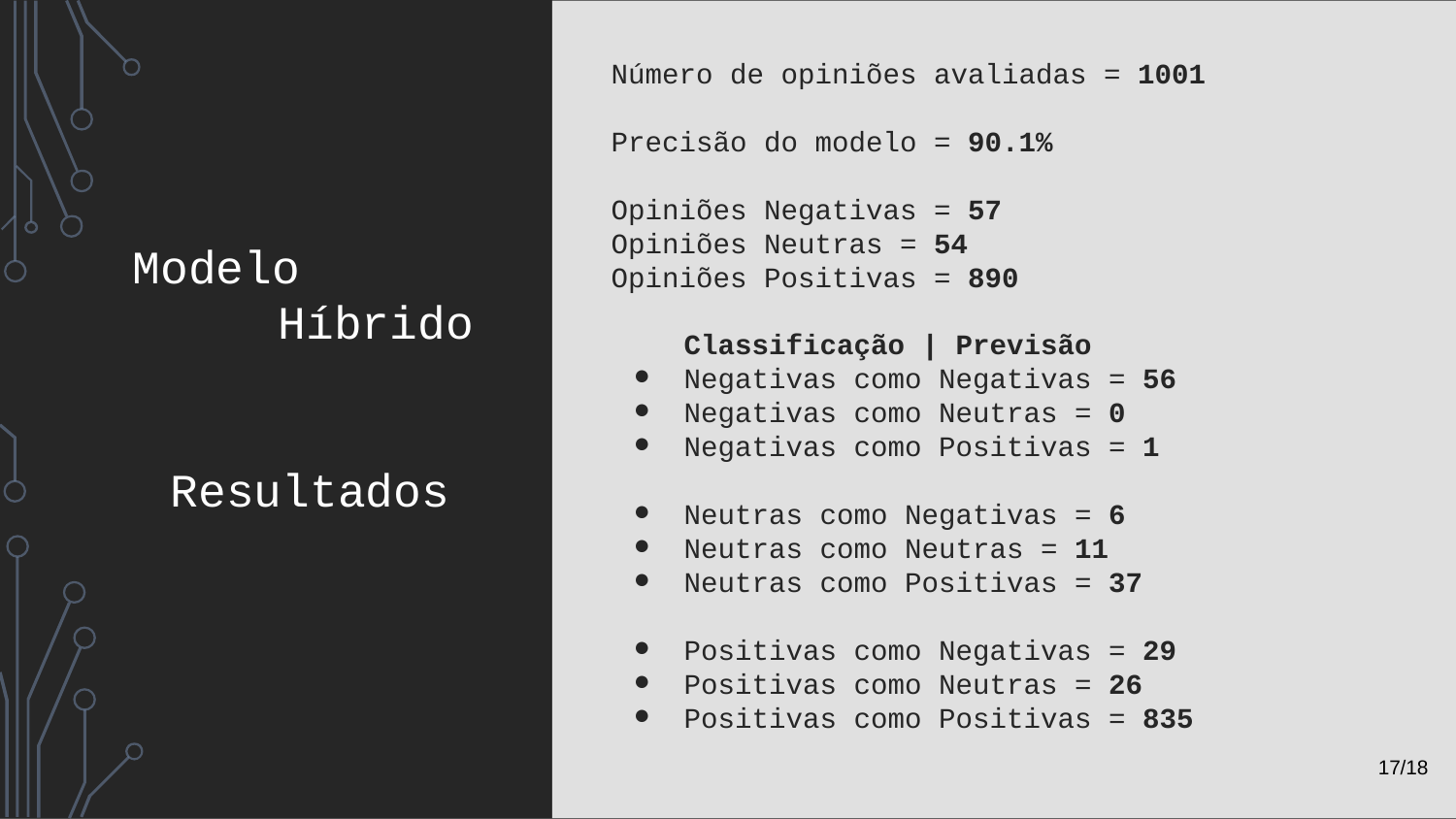

Número de opiniões avaliadas = 1001

Precisão do modelo = 90.1%

Opiniões Negativas = 57
Opiniões Neutras = 54
Opiniões Positivas = 890

Classificação | Previsão
Negativas como Negativas = 56
Negativas como Neutras = 0
Negativas como Positivas = 1

Neutras como Negativas = 6
Neutras como Neutras = 11
Neutras como Positivas = 37

Positivas como Negativas = 29
Positivas como Neutras = 26
Positivas como Positivas = 835
# Modelo
	Híbrido

Resultados

17/18